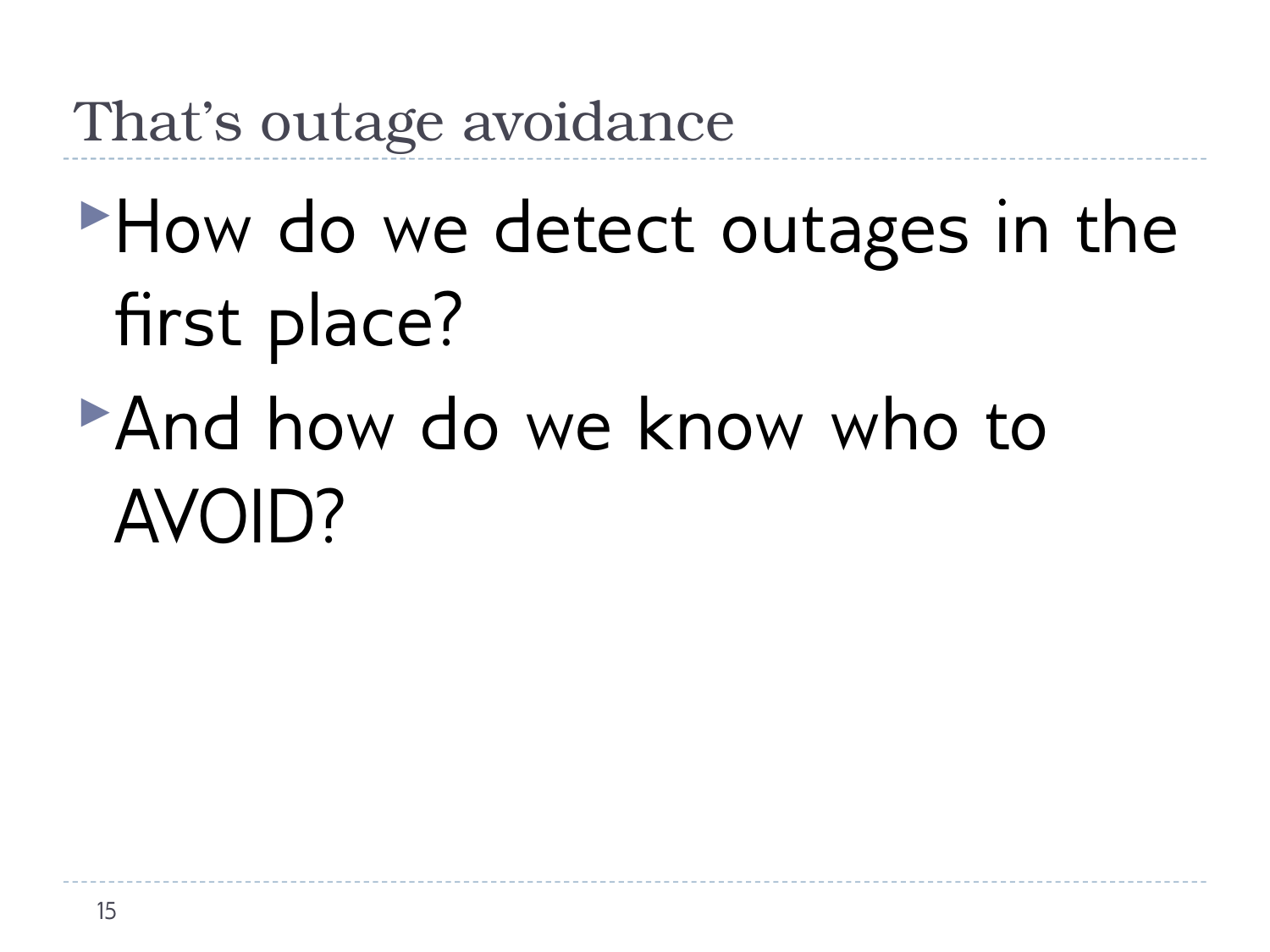

# That’s outage avoidance

How do we detect outages in the first place?
And how do we know who to AVOID?
15